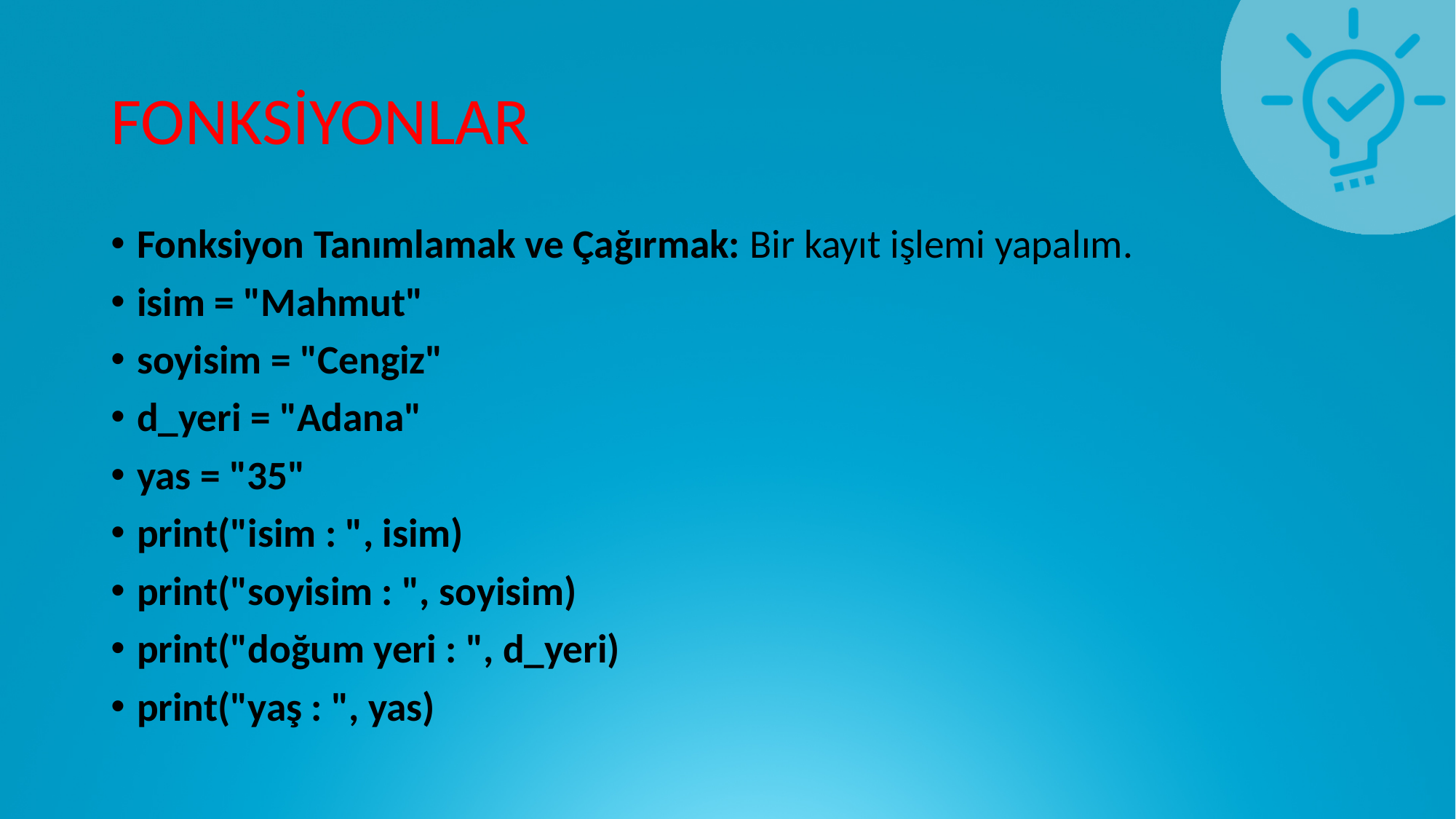

# FONKSİYONLAR
Fonksiyon Tanımlamak ve Çağırmak: Bir kayıt işlemi yapalım.
isim = "Mahmut"
soyisim = "Cengiz"
d_yeri = "Adana"
yas = "35"
print("isim : ", isim)
print("soyisim : ", soyisim)
print("doğum yeri : ", d_yeri)
print("yaş : ", yas)